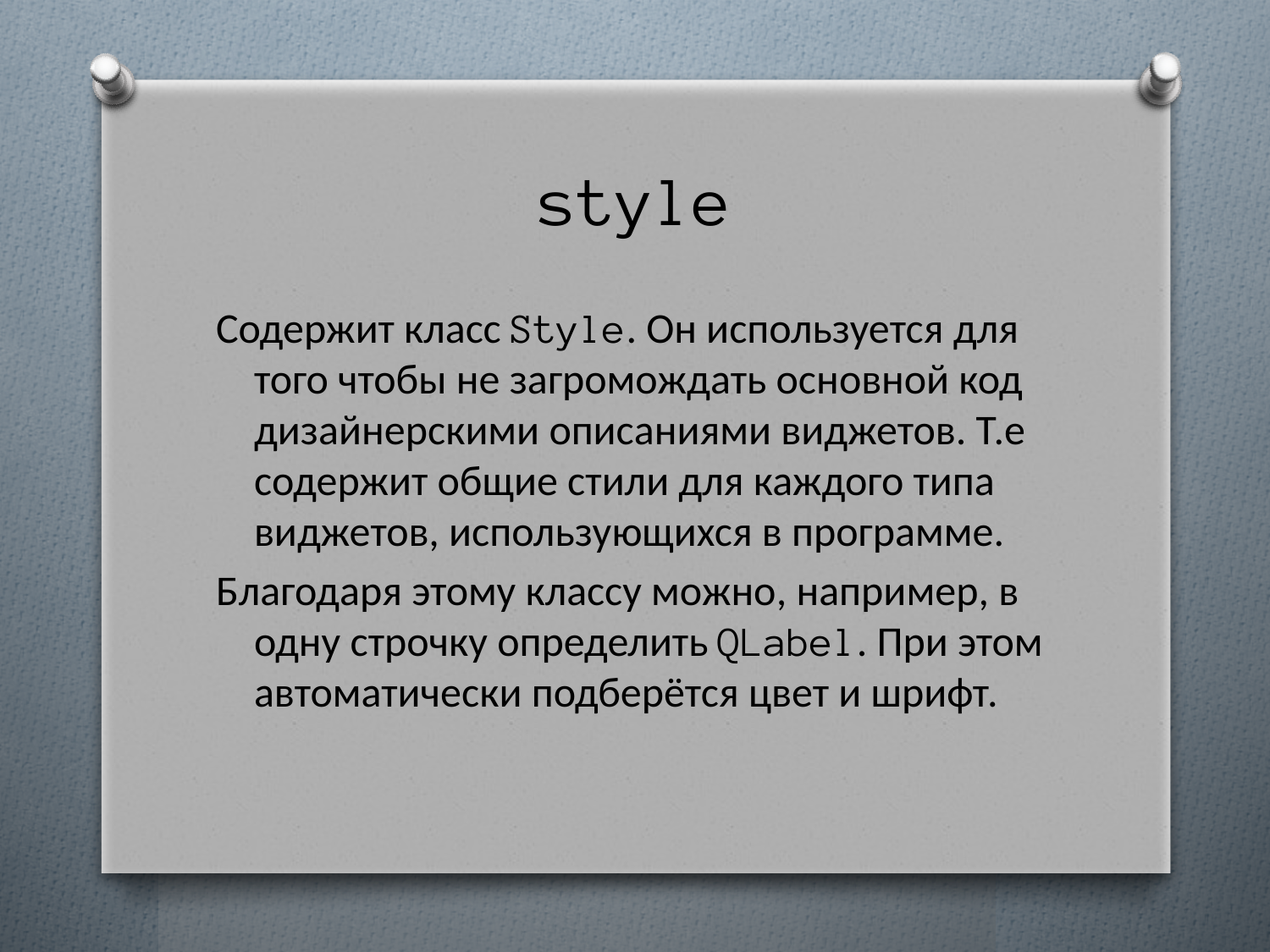

# style
Содержит класс Style. Он используется для того чтобы не загромождать основной код дизайнерскими описаниями виджетов. Т.е содержит общие стили для каждого типа виджетов, использующихся в программе.
Благодаря этому классу можно, например, в одну строчку определить QLabel. При этом автоматически подберётся цвет и шрифт.